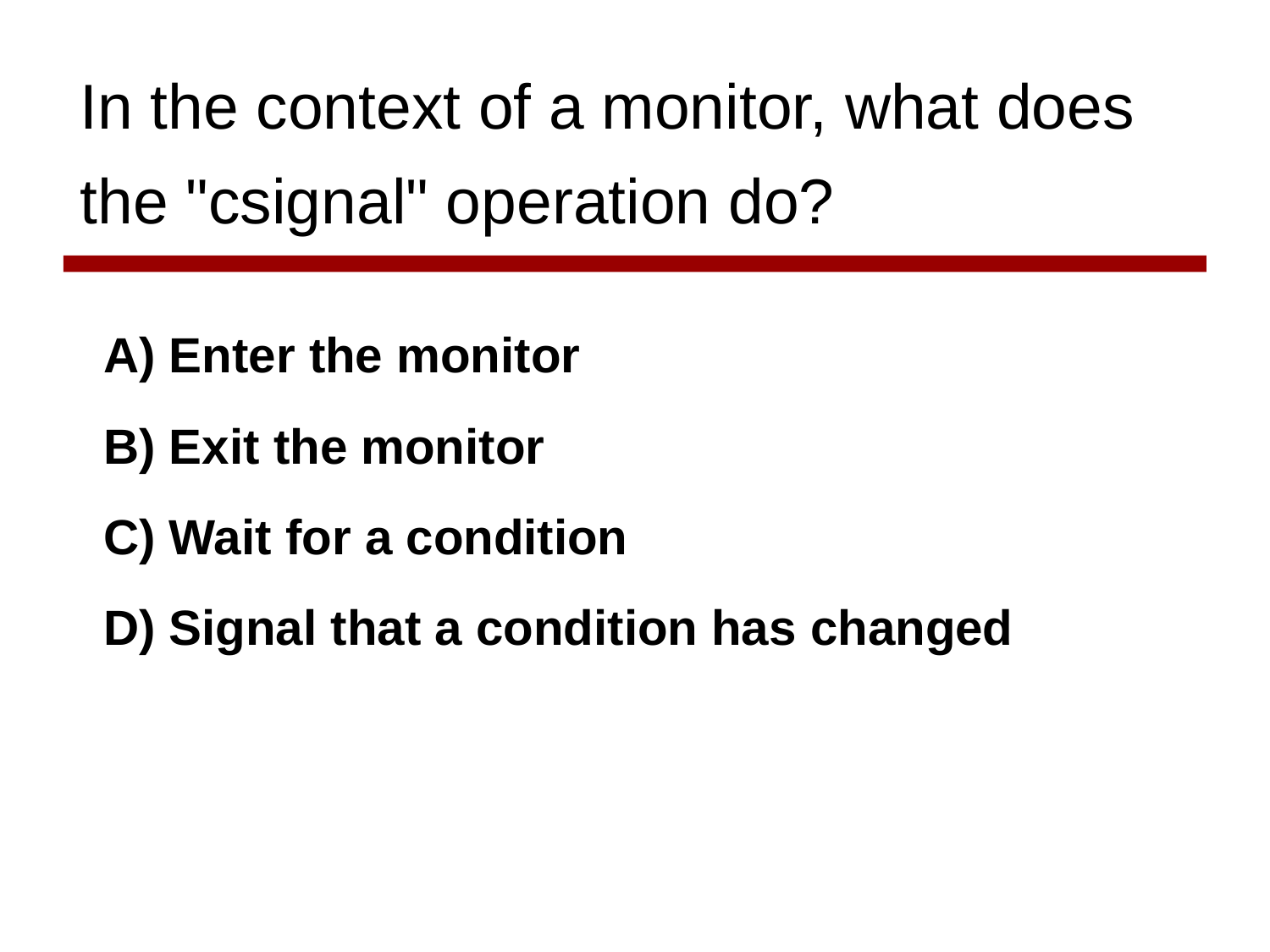

# In the context of a monitor, what does the "csignal" operation do?

A) Enter the monitor
B) Exit the monitor
C) Wait for a condition
D) Signal that a condition has changed